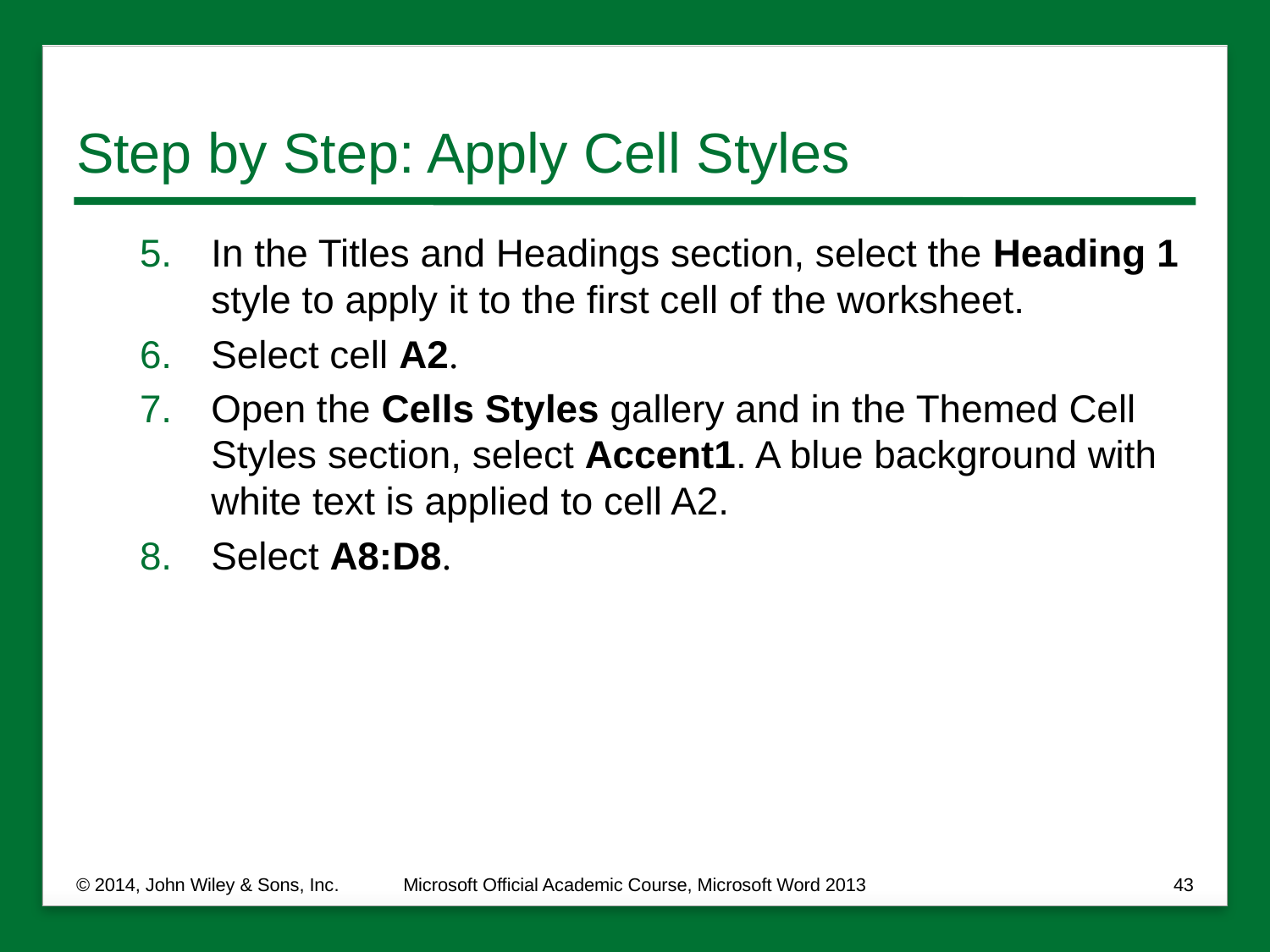

# Step by Step: Apply Cell Styles
In the Titles and Headings section, select the Heading 1 style to apply it to the first cell of the worksheet.
Select cell A2.
Open the Cells Styles gallery and in the Themed Cell Styles section, select Accent1. A blue background with white text is applied to cell A2.
Select A8:D8.
© 2014, John Wiley & Sons, Inc.
Microsoft Official Academic Course, Microsoft Word 2013
43